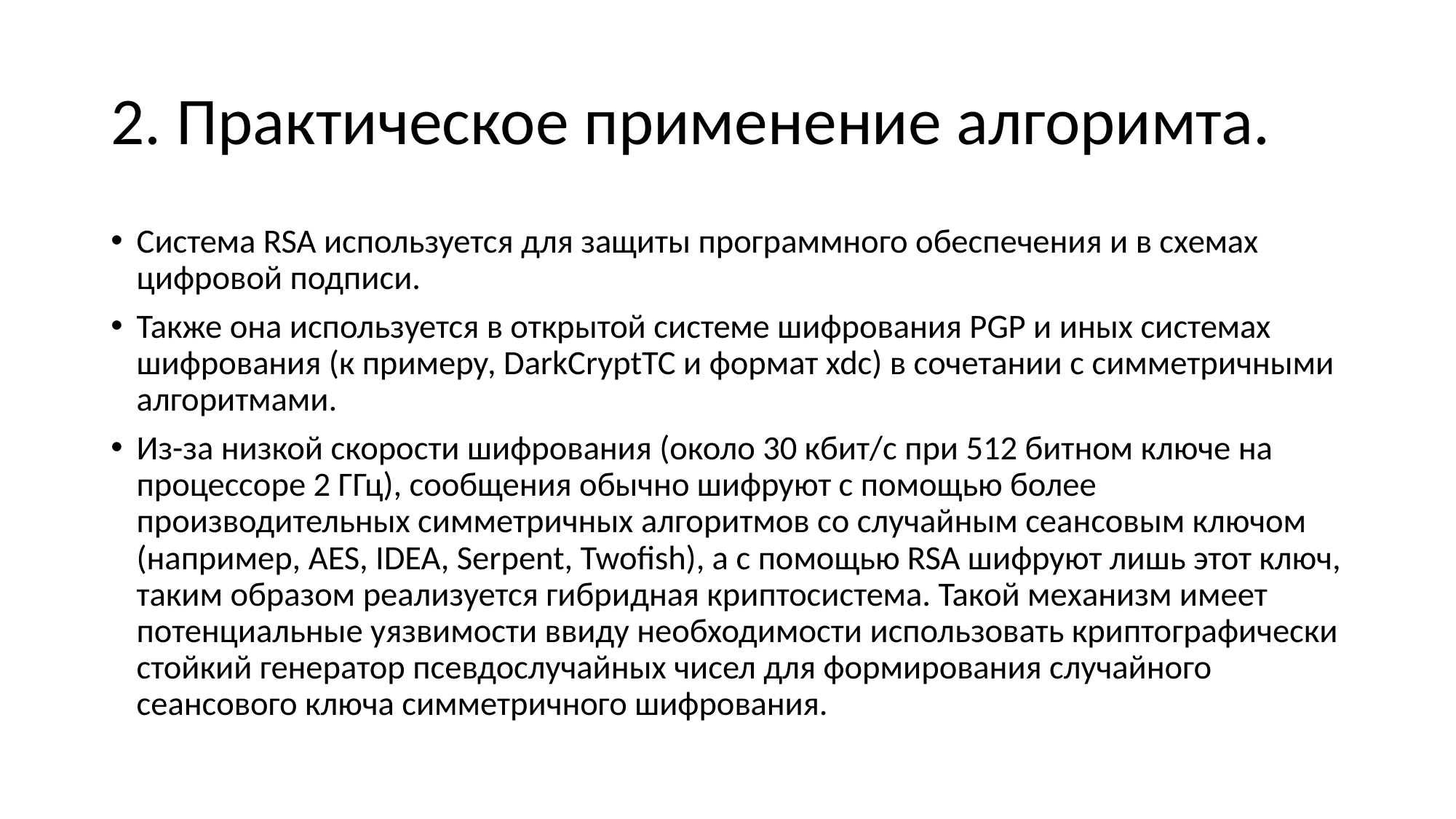

# 2. Практическое применение алгоримта.
Система RSA используется для защиты программного обеспечения и в схемах цифровой подписи.
Также она используется в открытой системе шифрования PGP и иных системах шифрования (к примеру, DarkCryptTC и формат xdc) в сочетании с симметричными алгоритмами.
Из-за низкой скорости шифрования (около 30 кбит/с при 512 битном ключе на процессоре 2 ГГц), сообщения обычно шифруют с помощью более производительных симметричных алгоритмов со случайным сеансовым ключом (например, AES, IDEA, Serpent, Twofish), а с помощью RSA шифруют лишь этот ключ, таким образом реализуется гибридная криптосистема. Такой механизм имеет потенциальные уязвимости ввиду необходимости использовать криптографически стойкий генератор псевдослучайных чисел для формирования случайного сеансового ключа симметричного шифрования.